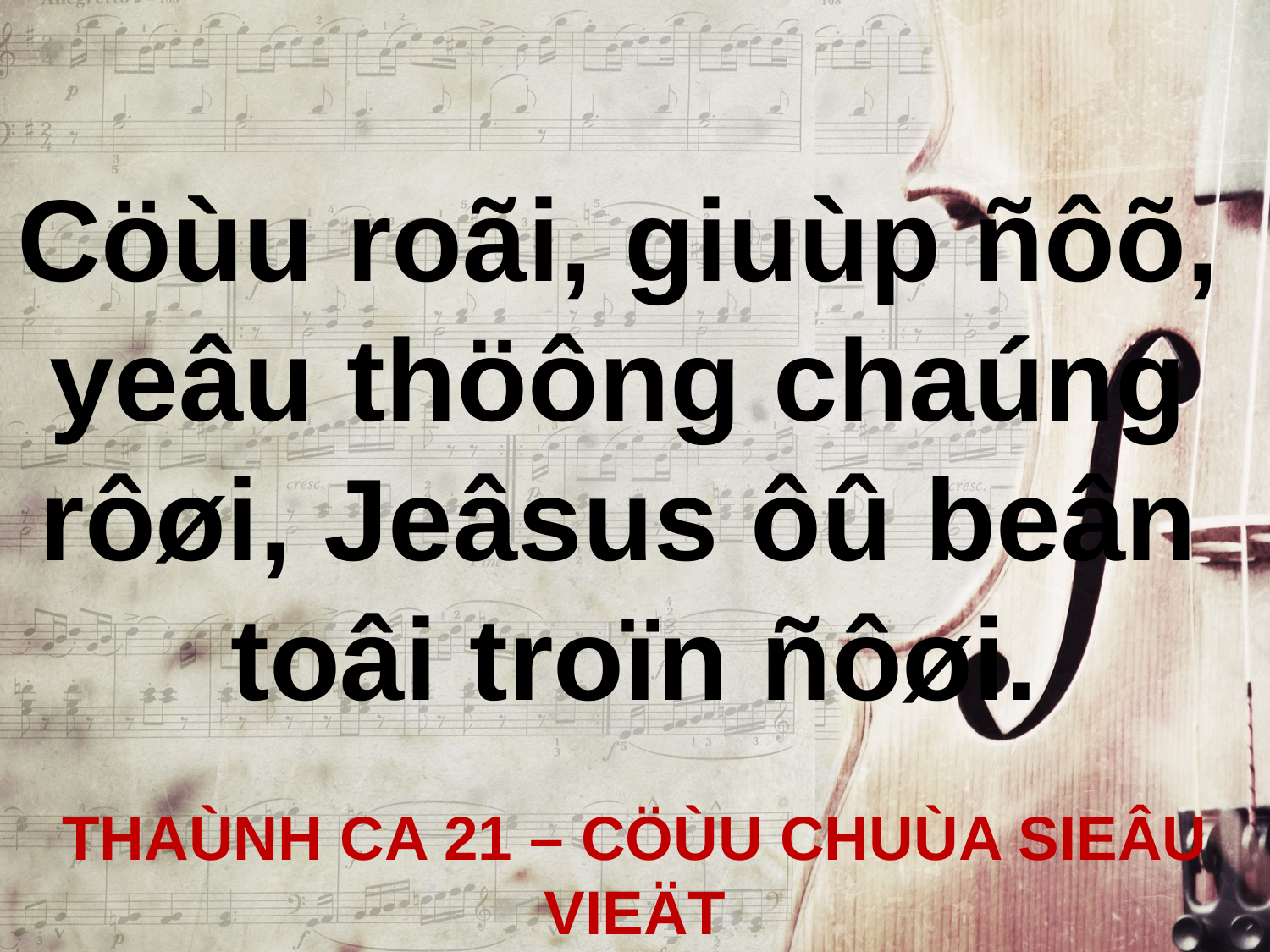

Cöùu roãi, giuùp ñôõ,
yeâu thöông chaúng
rôøi, Jeâsus ôû beân
toâi troïn ñôøi.
THAÙNH CA 21 – CÖÙU CHUÙA SIEÂU VIEÄT